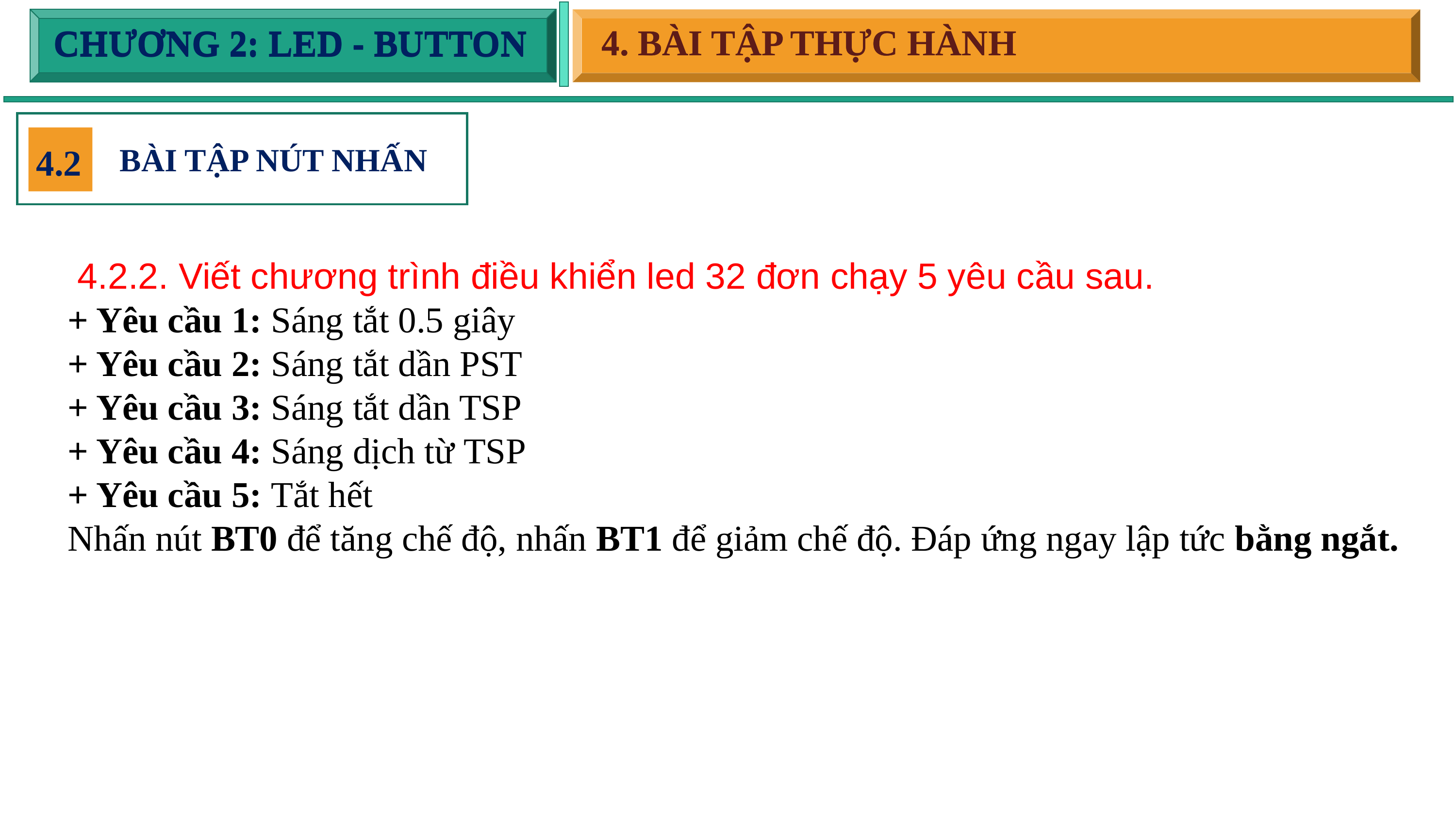

4. BÀI TẬP THỰC HÀNH
4. BÀI TẬP THỰC HÀNH
CHƯƠNG 2: LED - BUTTON
CHƯƠNG 2: LED - BUTTON

BÀI TẬP NÚT NHẤN
4.2
 4.2.2. Viết chương trình điều khiển led 32 đơn chạy 5 yêu cầu sau.
+ Yêu cầu 1: Sáng tắt 0.5 giây
+ Yêu cầu 2: Sáng tắt dần PST
+ Yêu cầu 3: Sáng tắt dần TSP
+ Yêu cầu 4: Sáng dịch từ TSP
+ Yêu cầu 5: Tắt hết
Nhấn nút BT0 để tăng chế độ, nhấn BT1 để giảm chế độ. Đáp ứng ngay lập tức bằng ngắt.